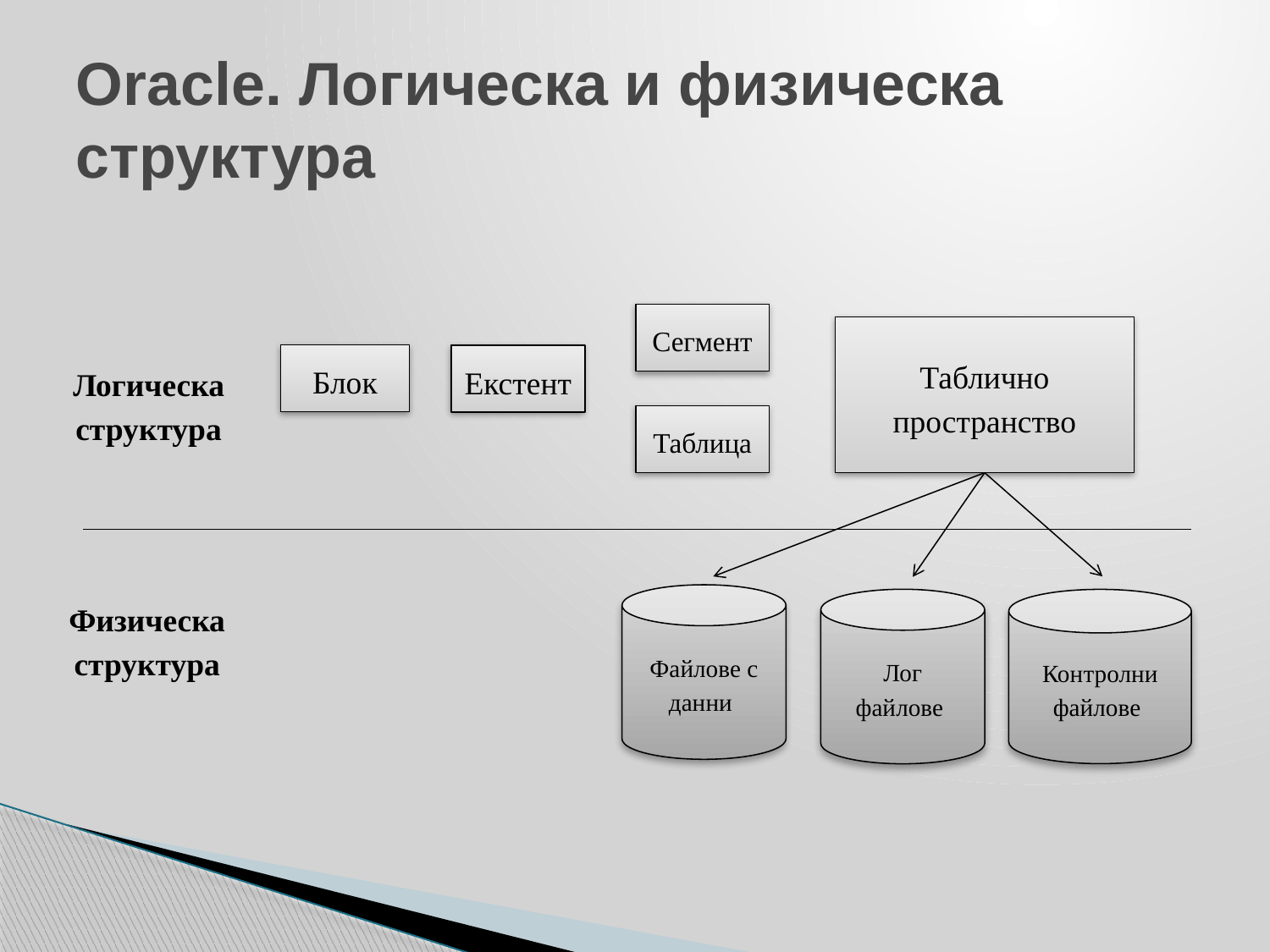

# Oracle. Логическа и физическа структура

Сегмент
Таблично пространство
Блок
Екстент
Логическа
структура
Таблица
Файлове с данни
Физическа
структура
Лог файлове
Контролни файлове